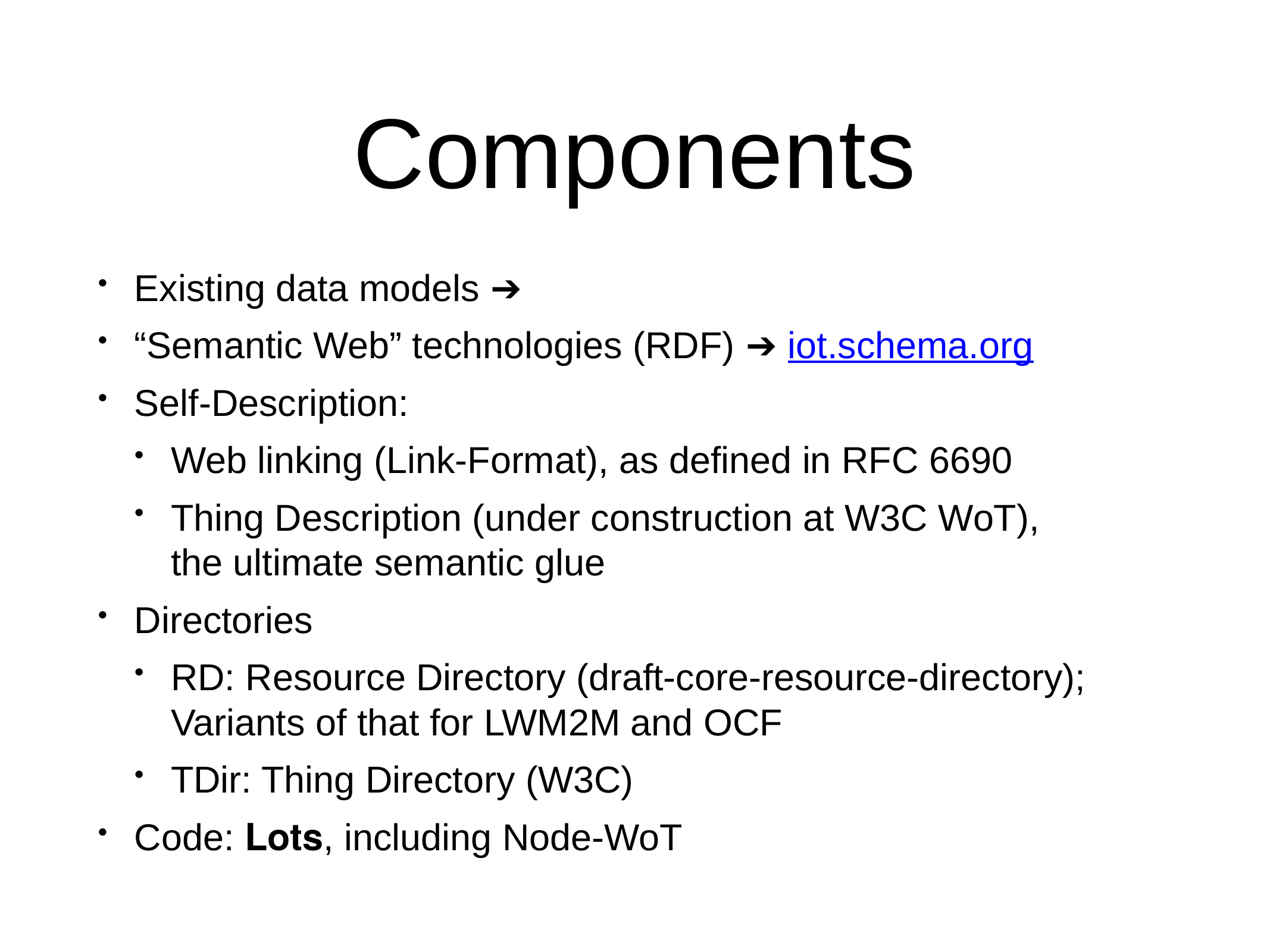

# Components
Existing data models ➔
“Semantic Web” technologies (RDF) ➔ iot.schema.org
Self-Description:
Web linking (Link-Format), as defined in RFC 6690
Thing Description (under construction at W3C WoT),
the ultimate semantic glue
Directories
RD: Resource Directory (draft-core-resource-directory); Variants of that for LWM2M and OCF
TDir: Thing Directory (W3C)
Code: Lots, including Node-WoT
3